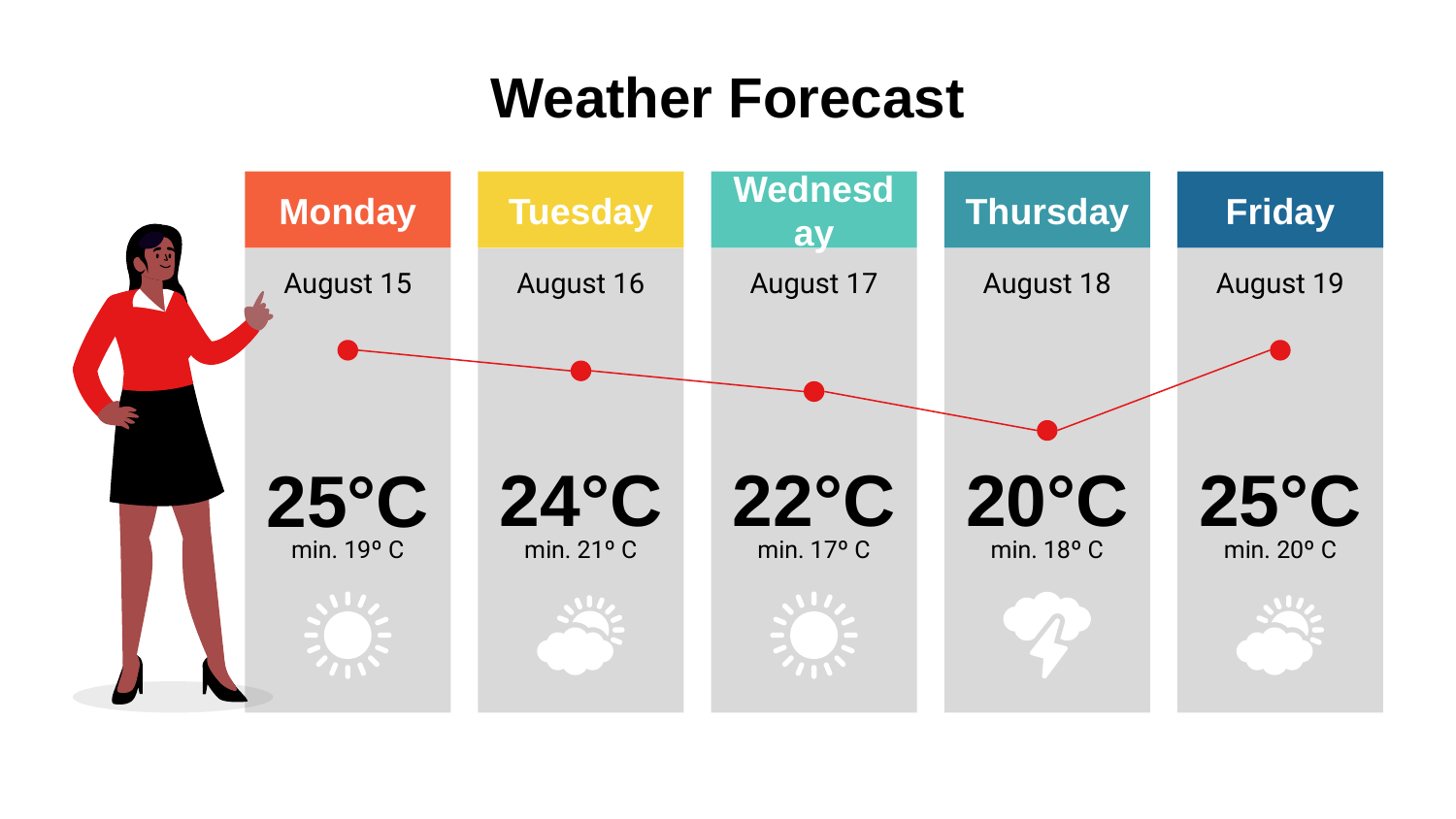

# Weather Forecast
Monday
August 15
25°C
min. 19º C
Tuesday
August 16
24°C
min. 21º C
Wednesday
August 17
22°C
min. 17º C
Thursday
August 18
20°C
min. 18º C
Friday
August 19
25°C
min. 20º C